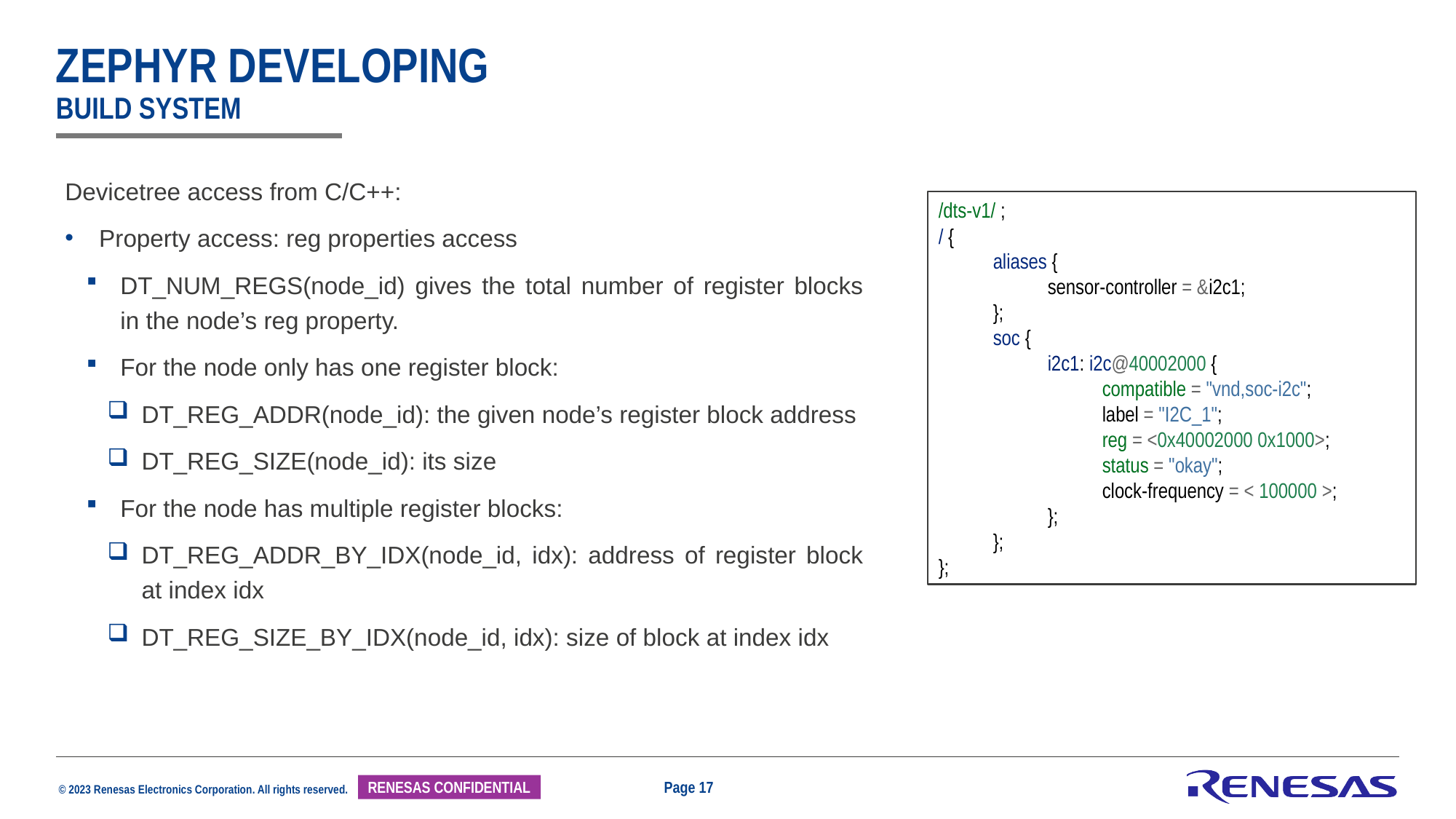

# Zephyr developing build system
Devicetree access from C/C++:
Property access: reg properties access
DT_NUM_REGS(node_id) gives the total number of register blocks in the node’s reg property.
For the node only has one register block:
DT_REG_ADDR(node_id): the given node’s register block address
DT_REG_SIZE(node_id): its size
For the node has multiple register blocks:
DT_REG_ADDR_BY_IDX(node_id, idx): address of register block at index idx
DT_REG_SIZE_BY_IDX(node_id, idx): size of block at index idx
/dts-v1/ ;
/ {
aliases {
sensor-controller = &i2c1;
};
soc {
i2c1: i2c@40002000 {
compatible = "vnd,soc-i2c";
label = "I2C_1";
reg = <0x40002000 0x1000>;
status = "okay";
clock-frequency = < 100000 >;
};
};
};